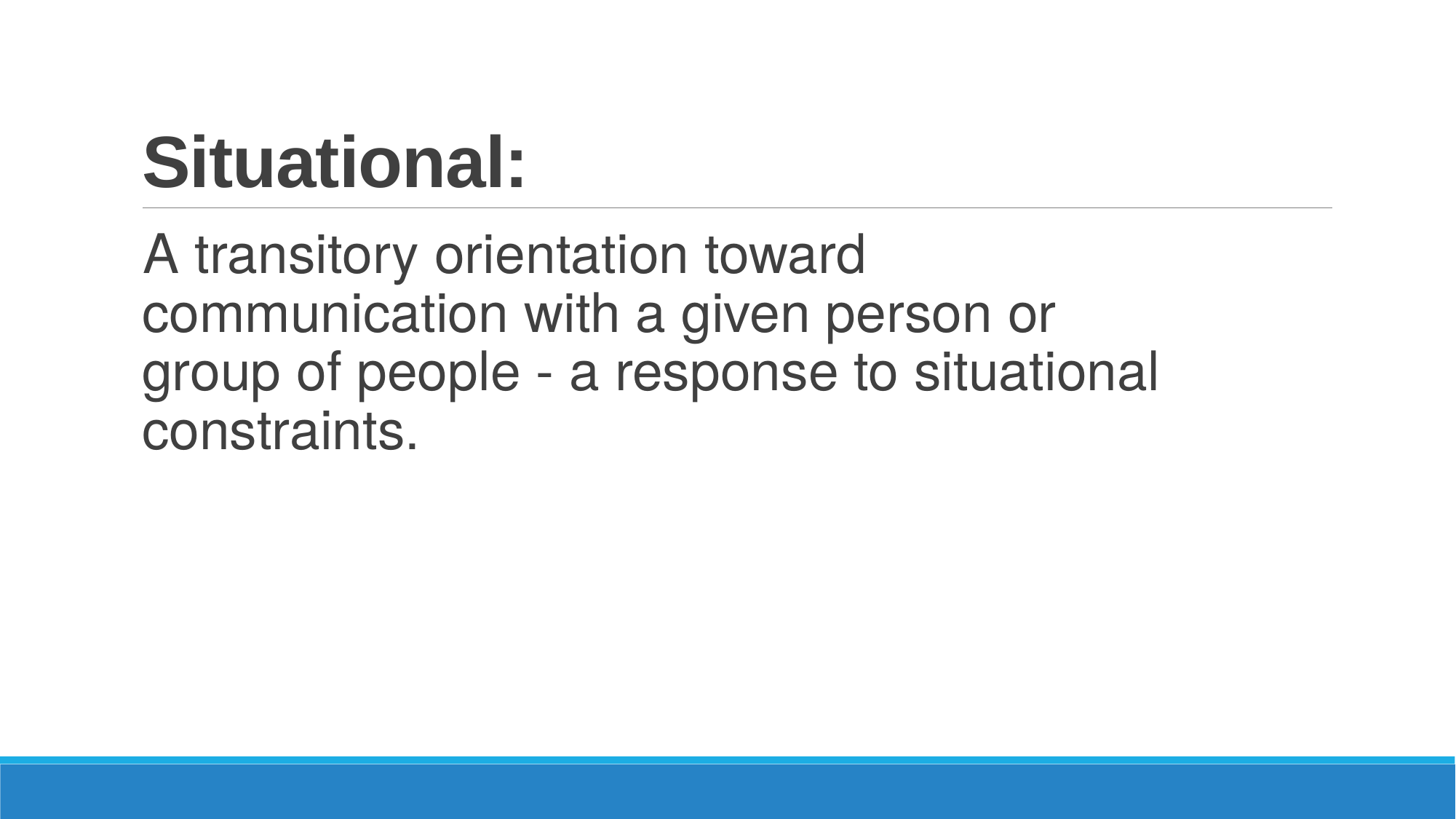

# Situational:
A transitory orientation toward communication with a given person or group of people - a response to situational constraints.